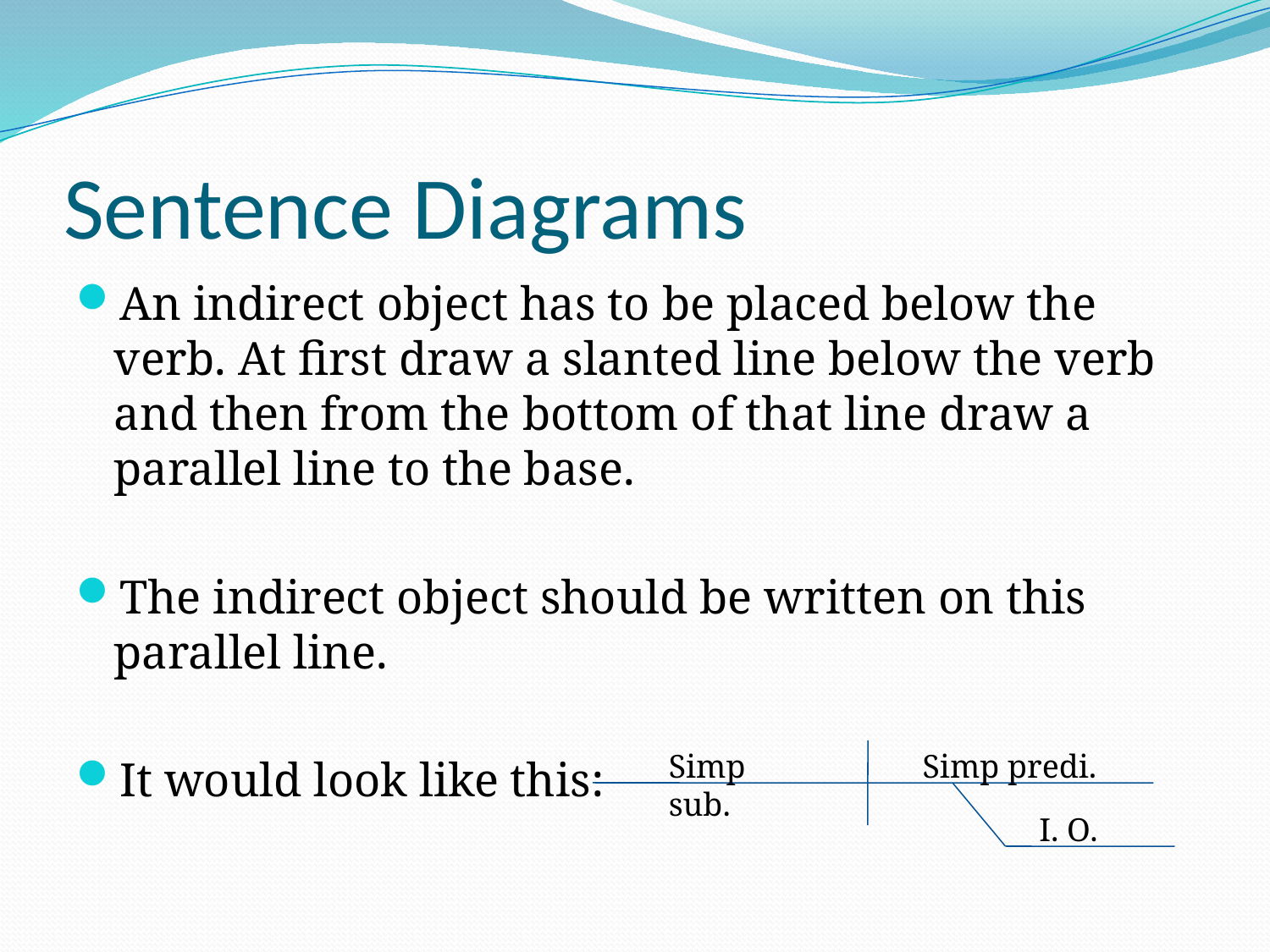

# Sentence Diagrams
An indirect object has to be placed below the verb. At first draw a slanted line below the verb and then from the bottom of that line draw a parallel line to the base.

The indirect object should be written on this parallel line.

It would look like this:
Simp sub.
Simp predi.
I. O.